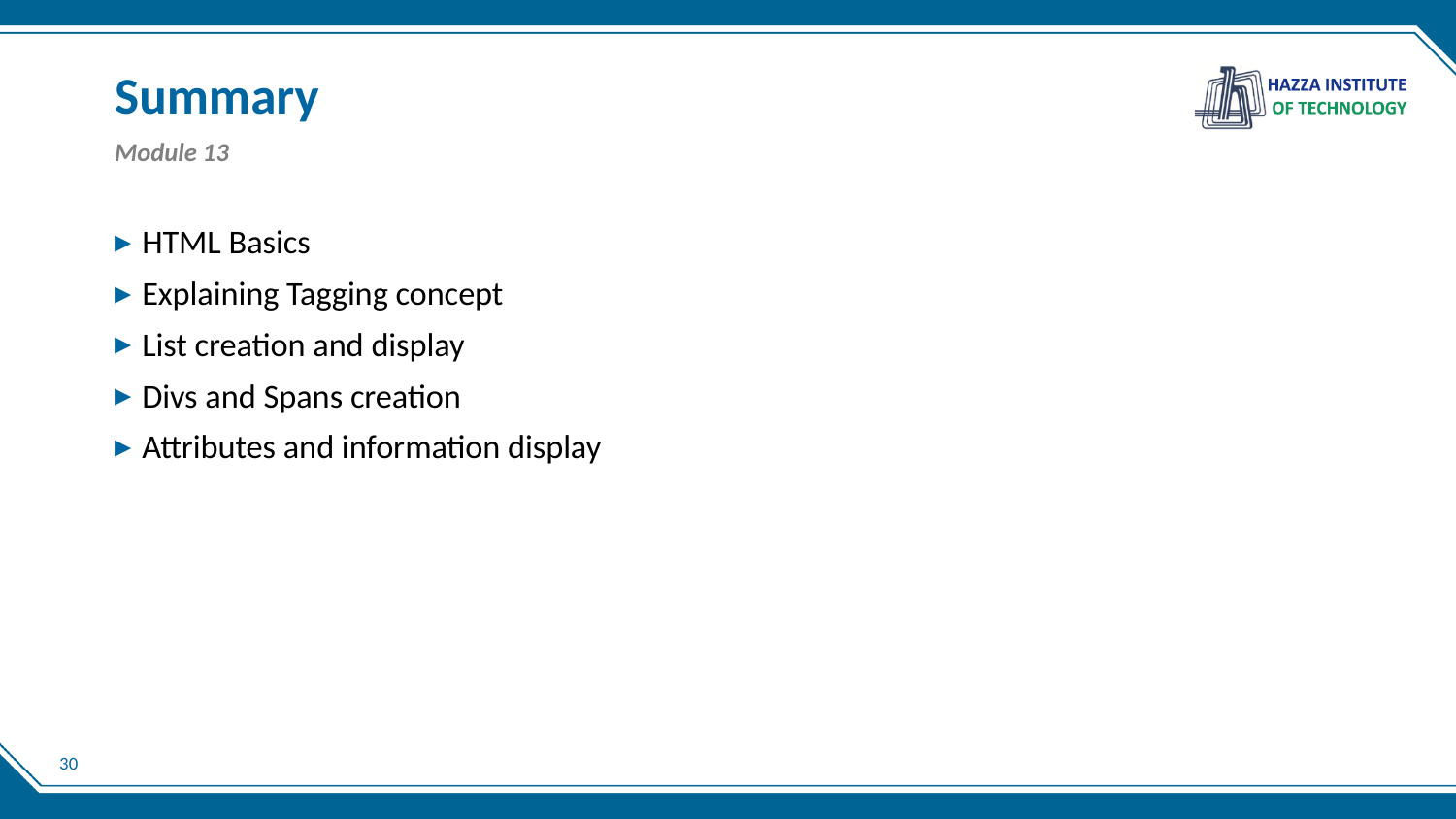

# Summary
Module 13
HTML Basics
Explaining Tagging concept
List creation and display
Divs and Spans creation
Attributes and information display

30